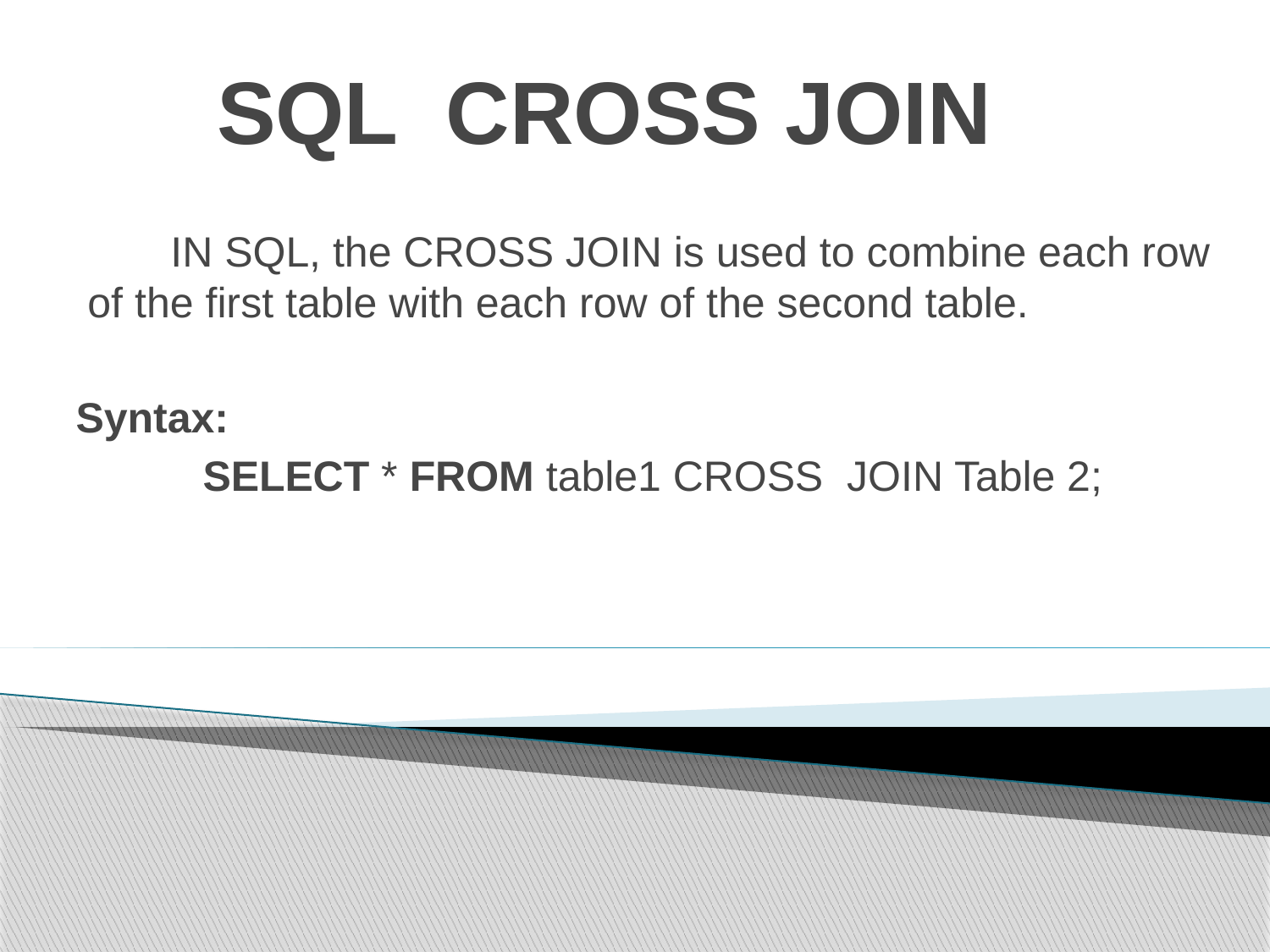

# SQL  CROSS JOIN
        IN SQL, the CROSS JOIN is used to combine each row  of the first table with each row of the second table.

Syntax:
	SELECT * FROM table1 CROSS  JOIN Table 2;